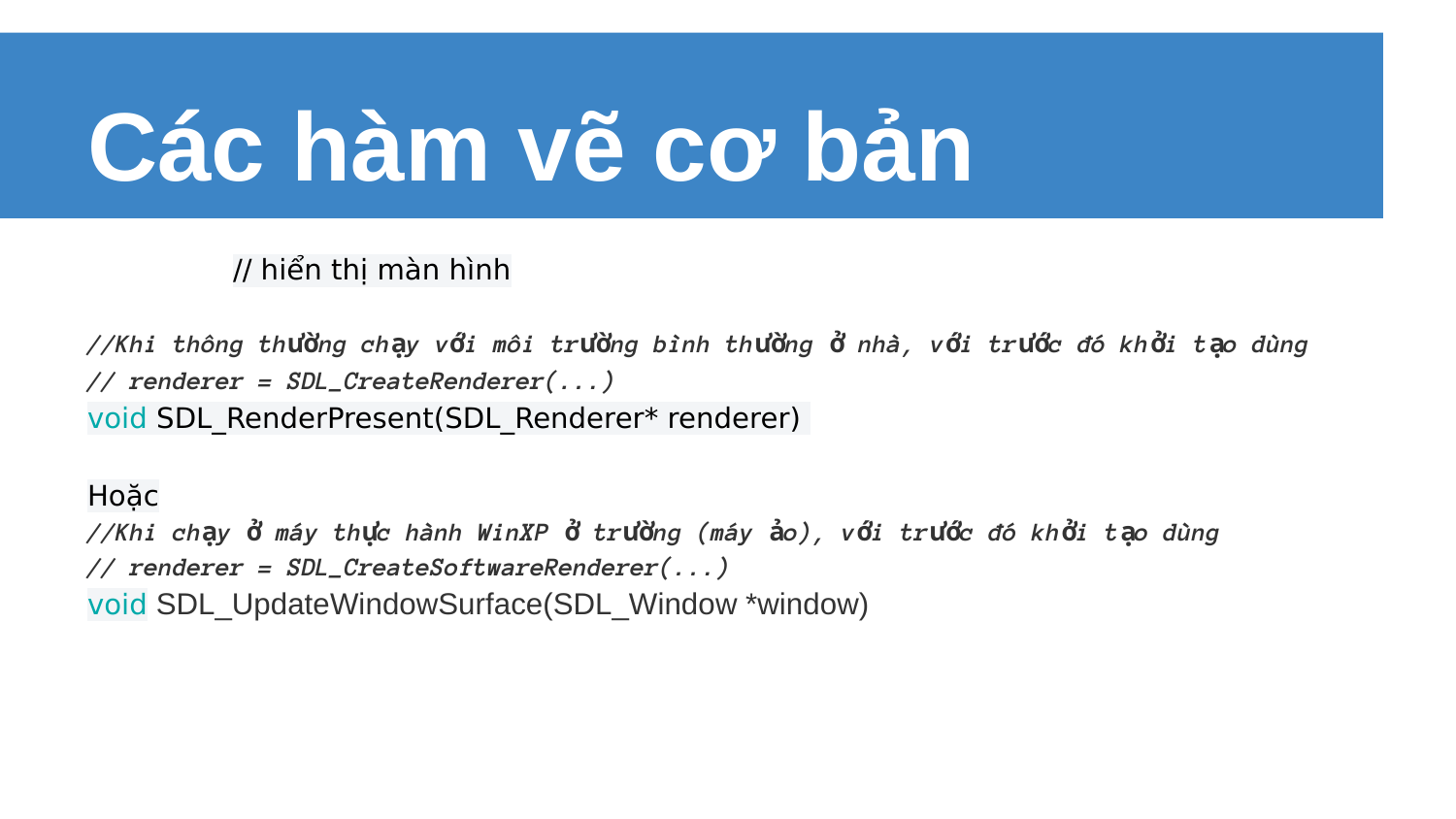

# Các hàm vẽ cơ bản
	// hiển thị màn hình

//Khi thông thường chạy với môi trường bình thường ở nhà, với trước đó khởi tạo dùng
// renderer = SDL_CreateRenderer(...)
void SDL_RenderPresent(SDL_Renderer* renderer)

Hoặc
//Khi chạy ở máy thực hành WinXP ở trường (máy ảo), với trước đó khởi tạo dùng
// renderer = SDL_CreateSoftwareRenderer(...)
void SDL_UpdateWindowSurface(SDL_Window *window)